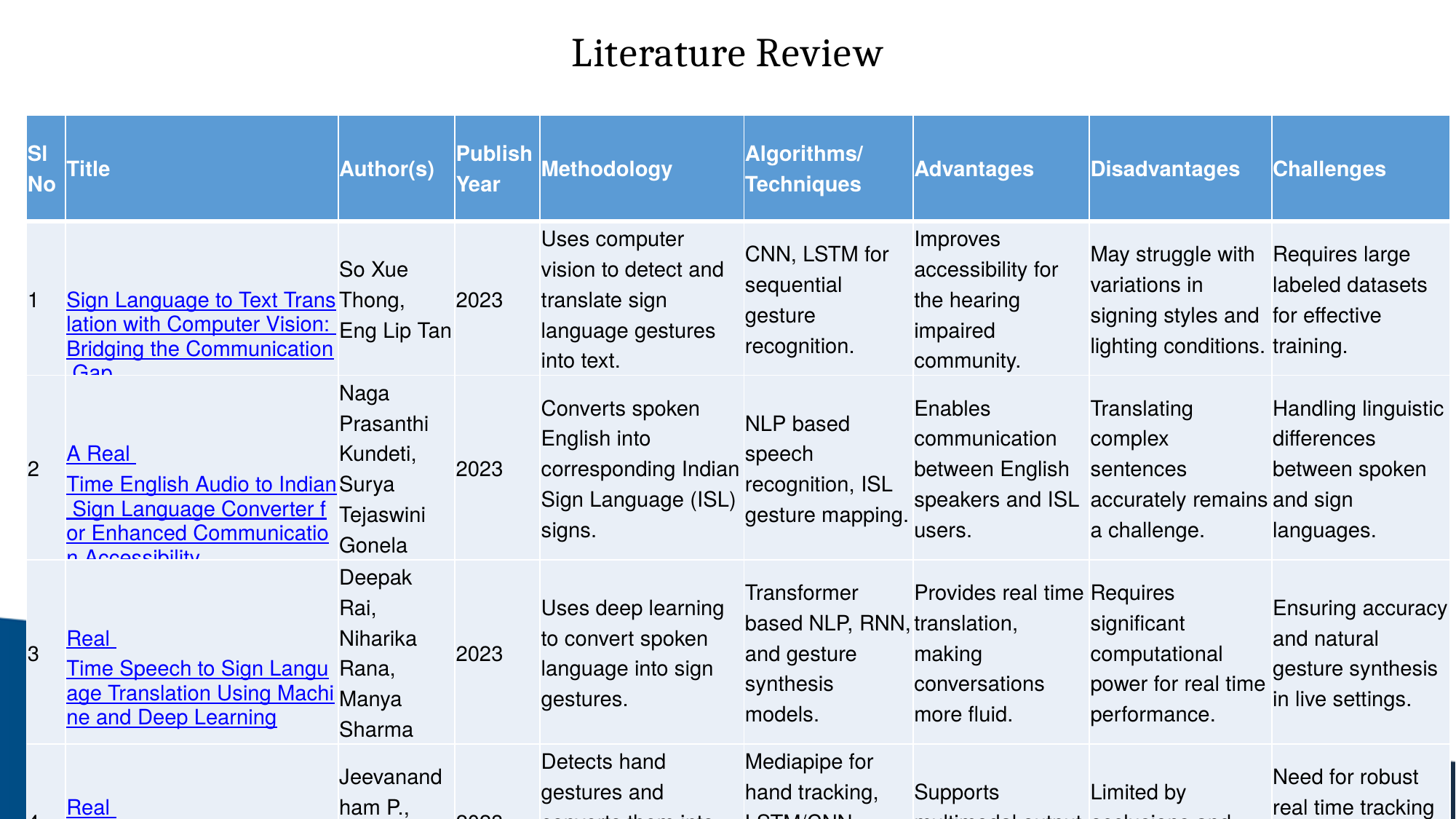

# Literature Review
| Sl No | Title | Author(s) | Publish Year | Methodology | Algorithms/Techniques | Advantages | Disadvantages | Challenges |
| --- | --- | --- | --- | --- | --- | --- | --- | --- |
| 1 | Sign Language to Text Translation with Computer Vision: Bridging the Communication Gap | So Xue Thong, Eng Lip Tan | 2023 | Uses computer vision to detect and translate sign language gestures into text. | CNN, LSTM for sequential gesture recognition. | Improves accessibility for the hearing impaired community. | May struggle with variations in signing styles and lighting conditions. | Requires large labeled datasets for effective training. |
| 2 | A Real Time English Audio to Indian Sign Language Converter for Enhanced Communication Accessibility | Naga Prasanthi Kundeti, Surya Tejaswini Gonela | 2023 | Converts spoken English into corresponding Indian Sign Language (ISL) signs. | NLP based speech recognition, ISL gesture mapping. | Enables communication between English speakers and ISL users. | Translating complex sentences accurately remains a challenge. | Handling linguistic differences between spoken and sign languages. |
| 3 | Real Time Speech to Sign Language Translation Using Machine and Deep Learning | Deepak Rai, Niharika Rana, Manya Sharma | 2023 | Uses deep learning to convert spoken language into sign gestures. | Transformer based NLP, RNN, and gesture synthesis models. | Provides real time translation, making conversations more fluid. | Requires significant computational power for real time performance. | Ensuring accuracy and natural gesture synthesis in live settings. |
| 4 | Real Time Hand Sign Language Translation: Text and Speech Conversion | Jeevanandham P., George Britt A. | 2023 | Detects hand gestures and converts them into both text and speech. | Mediapipe for hand tracking, LSTM/CNN hybrid for recognition. | Supports multimodal output (text and speech). | Limited by occlusions and fast moving hands. | Need for robust real time tracking and gesture segmentation. |